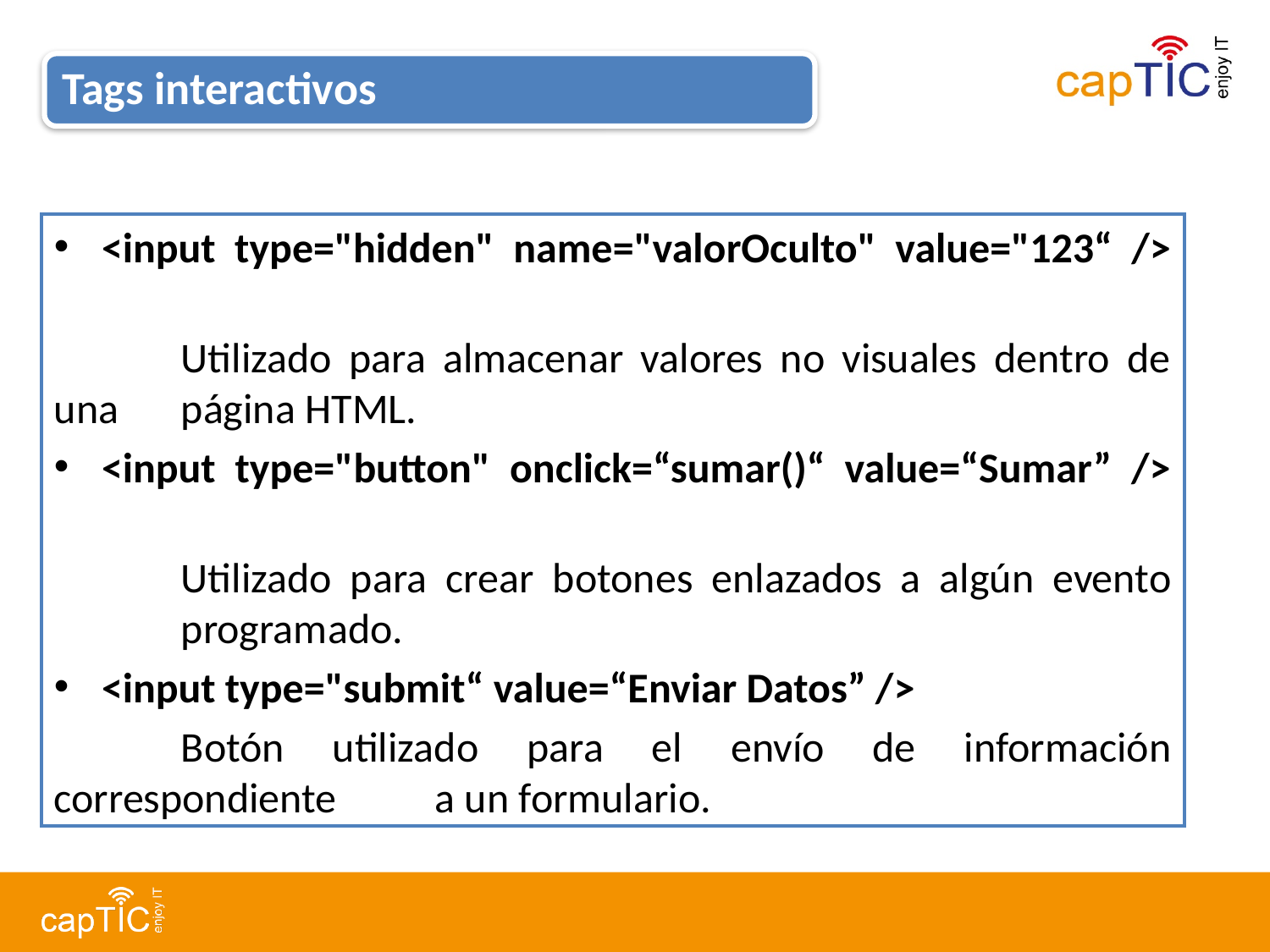

Tags interactivos
<input type="hidden" name="valorOculto" value="123“ />
	Utilizado para almacenar valores no visuales dentro de una 	página HTML.
<input type="button" onclick=“sumar()“ value=“Sumar” />
	Utilizado para crear botones enlazados a algún evento 	programado.
<input type="submit“ value=“Enviar Datos” />
	Botón utilizado para el envío de información correspondiente 	a un formulario.